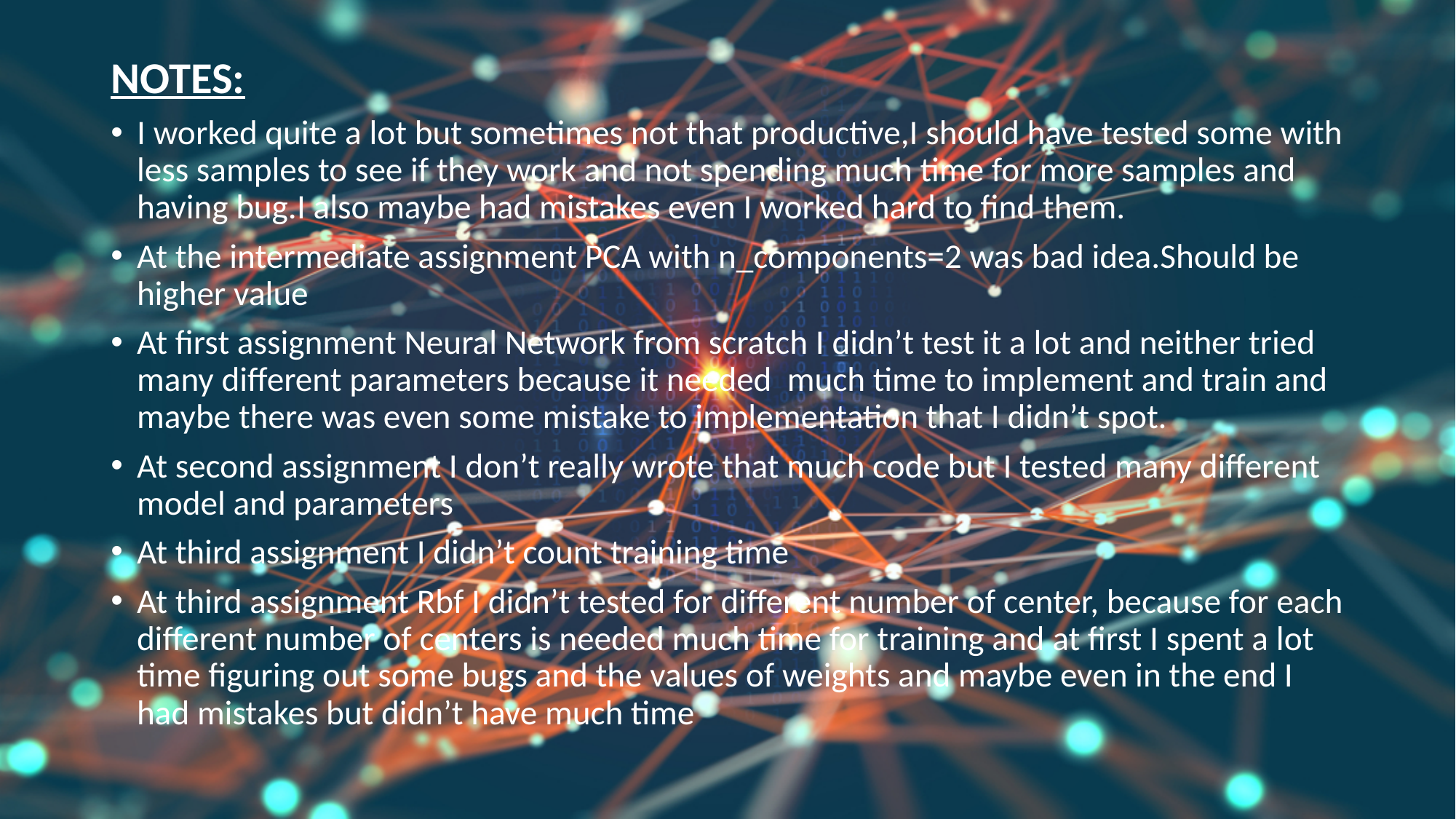

NOTES:
I worked quite a lot but sometimes not that productive,I should have tested some with less samples to see if they work and not spending much time for more samples and having bug.I also maybe had mistakes even I worked hard to find them.
At the intermediate assignment PCA with n_components=2 was bad idea.Should be higher value
At first assignment Neural Network from scratch I didn’t test it a lot and neither tried many different parameters because it needed  much time to implement and train and maybe there was even some mistake to implementation that I didn’t spot.
At second assignment I don’t really wrote that much code but I tested many different model and parameters
At third assignment I didn’t count training time
At third assignment Rbf I didn’t tested for different number of center, because for each different number of centers is needed much time for training and at first I spent a lot time figuring out some bugs and the values of weights and maybe even in the end I had mistakes but didn’t have much time